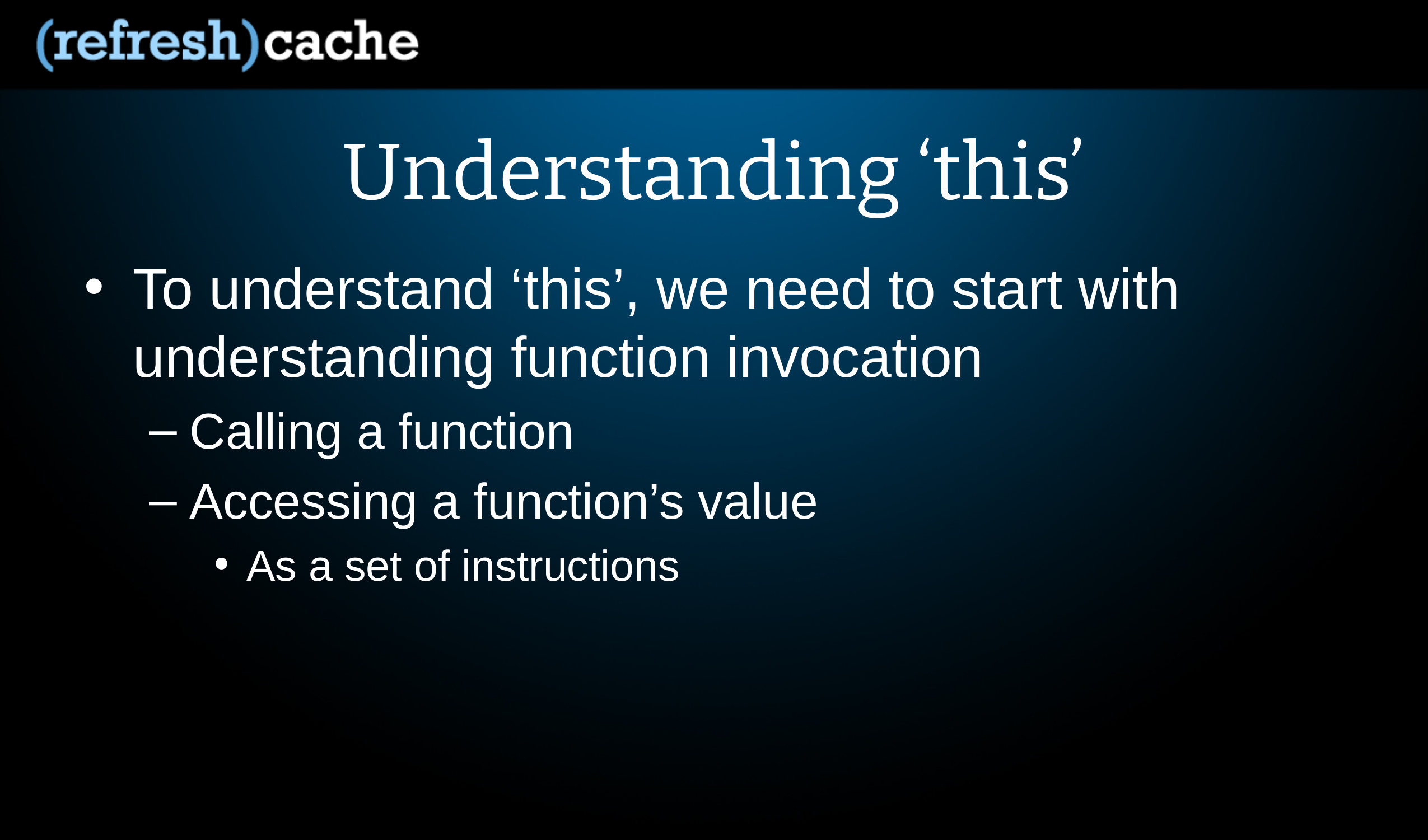

# Understanding ‘this’
To understand ‘this’, we need to start with understanding function invocation
Calling a function
Accessing a function’s value
As a set of instructions